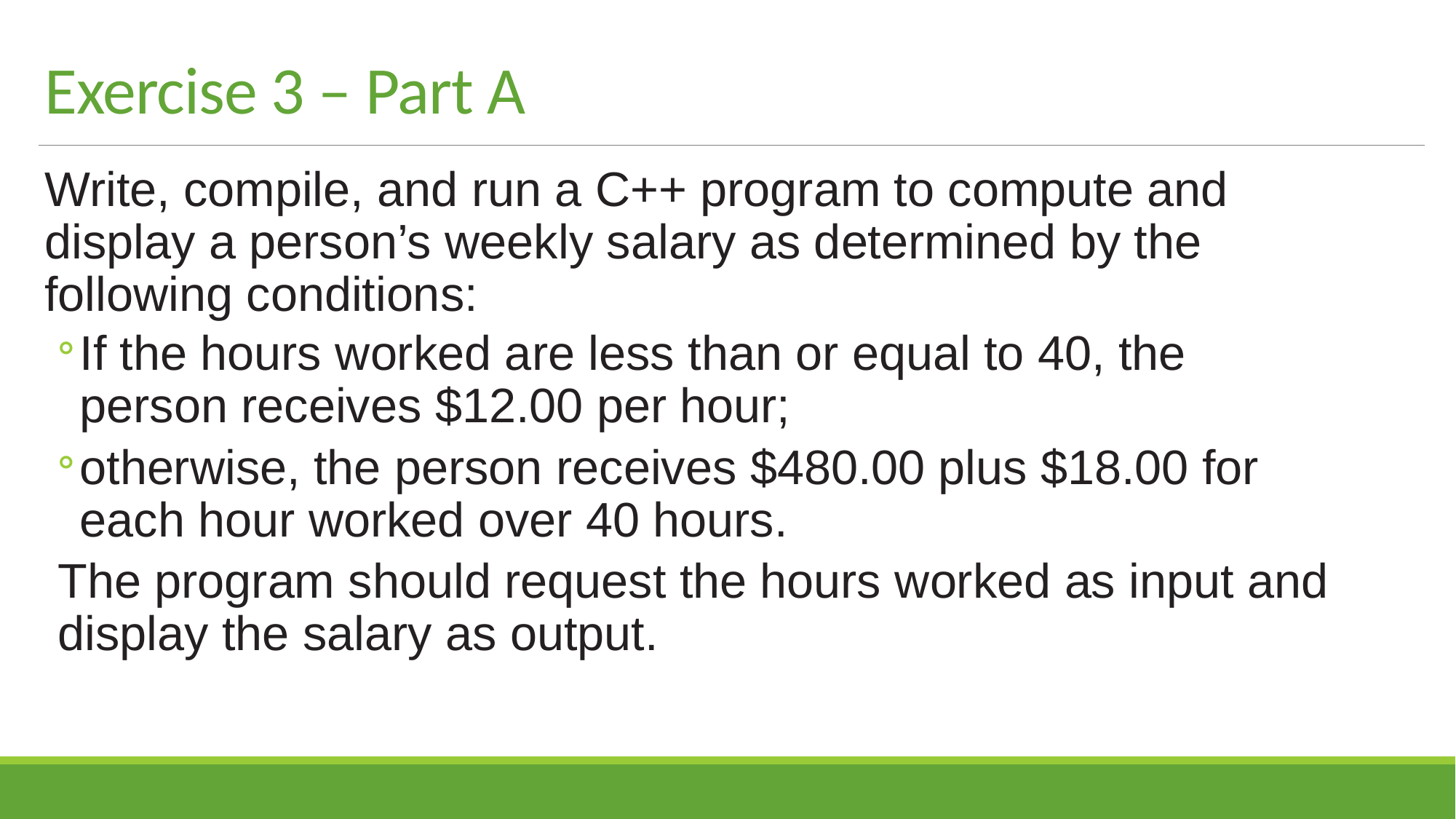

# Exercise 3 – Part A
Write, compile, and run a C++ program to compute and display a person’s weekly salary as determined by the following conditions:
If the hours worked are less than or equal to 40, the person receives $12.00 per hour;
otherwise, the person receives $480.00 plus $18.00 for each hour worked over 40 hours.
The program should request the hours worked as input and display the salary as output.